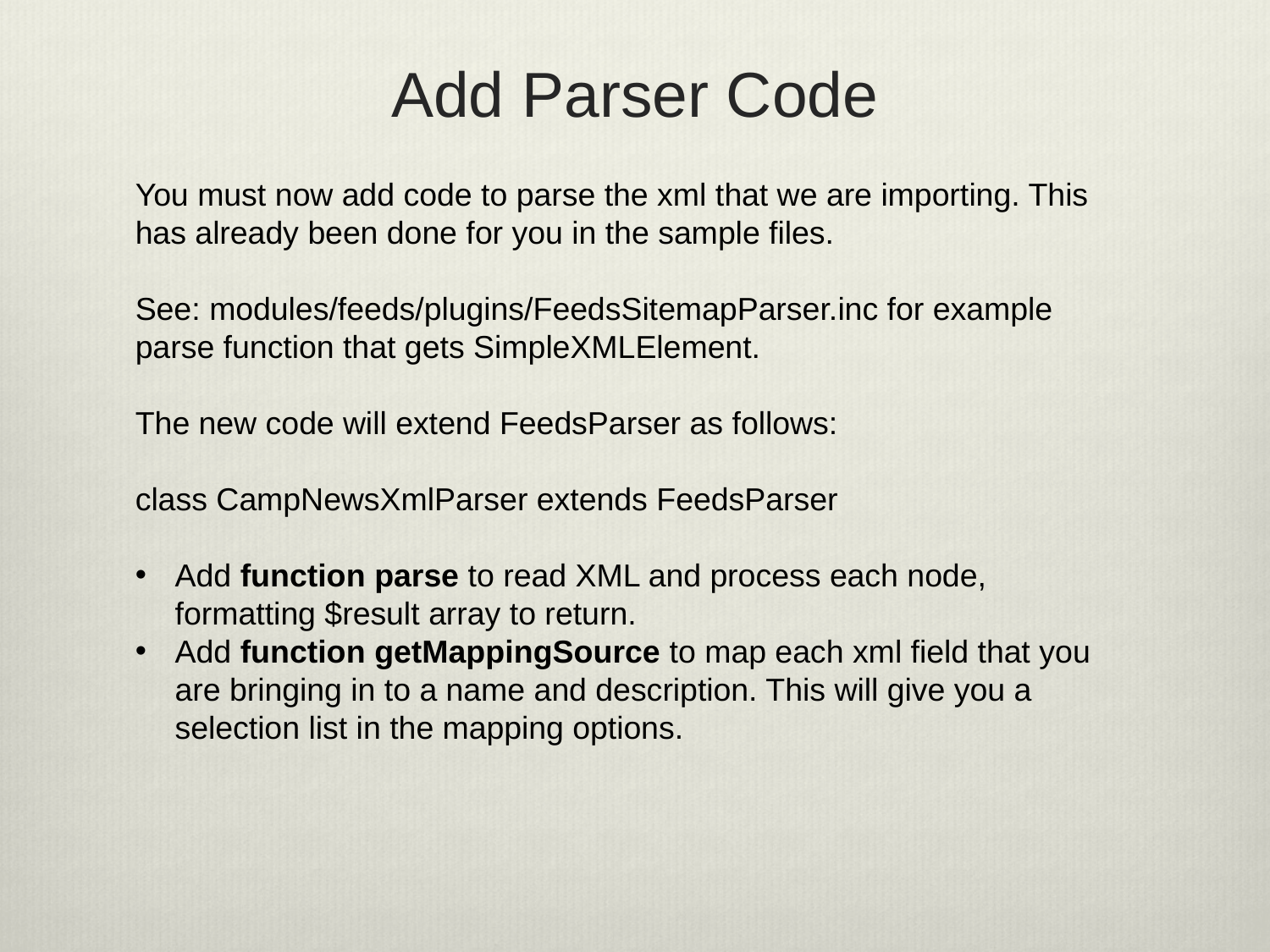

# Add Parser Code
You must now add code to parse the xml that we are importing. This has already been done for you in the sample files.

See: modules/feeds/plugins/FeedsSitemapParser.inc for example parse function that gets SimpleXMLElement.

The new code will extend FeedsParser as follows:

class CampNewsXmlParser extends FeedsParser

Add function parse to read XML and process each node, formatting $result array to return.
Add function getMappingSource to map each xml field that you are bringing in to a name and description. This will give you a selection list in the mapping options.